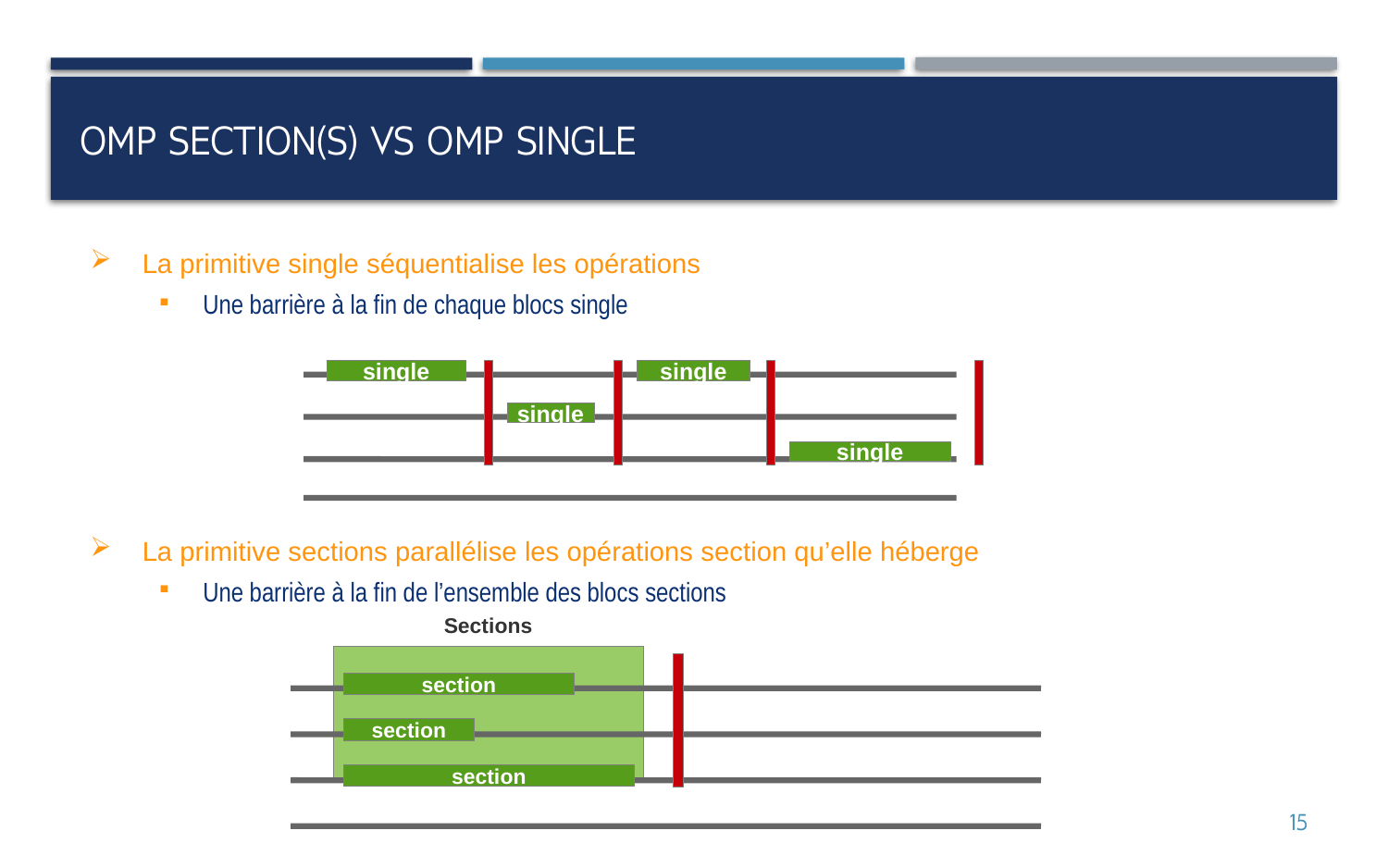

# OMP Section(s) VS OMP Single
La primitive single séquentialise les opérations
Une barrière à la fin de chaque blocs single

La primitive sections parallélise les opérations section qu’elle héberge
Une barrière à la fin de l’ensemble des blocs sections
single
single

single

single

Sections

section

section

section

15